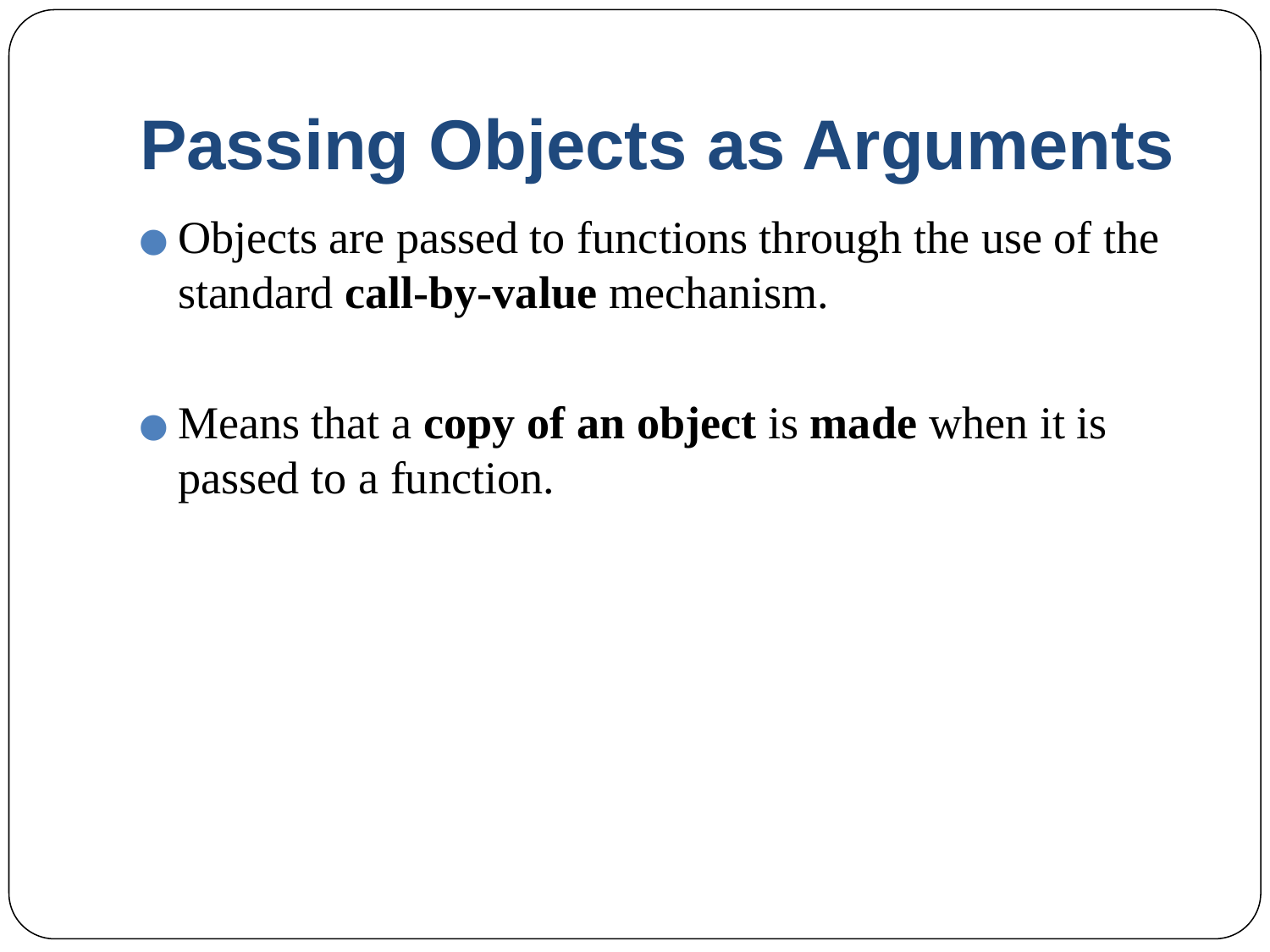

# Passing Objects as Arguments
Objects are passed to functions through the use of the standard call-by-value mechanism.

Means that a copy of an object is made when it is passed to a function.